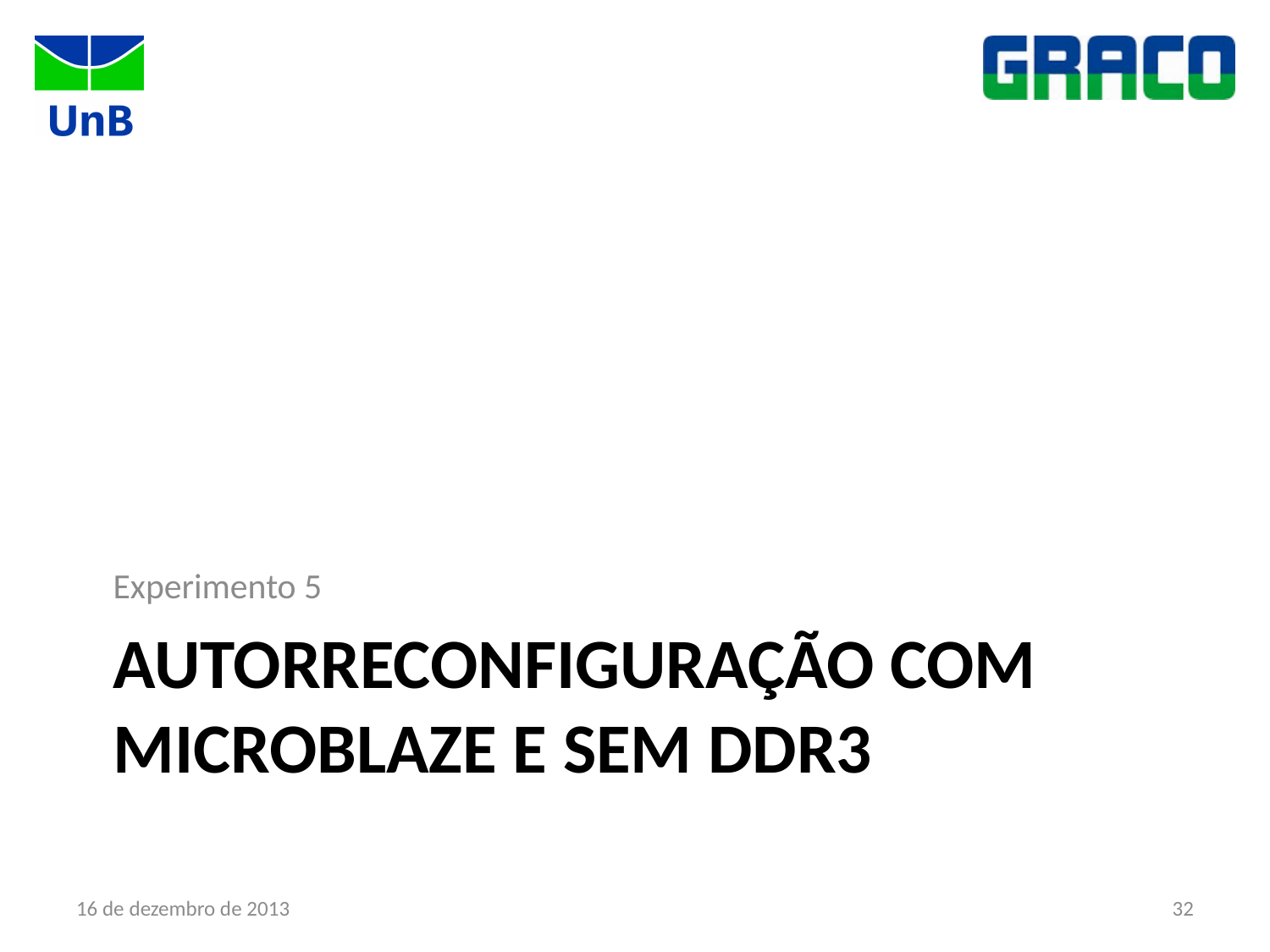

Experimento 5
# Autorreconfiguração com MicroBlaze e sem DDR3
16 de dezembro de 2013

32